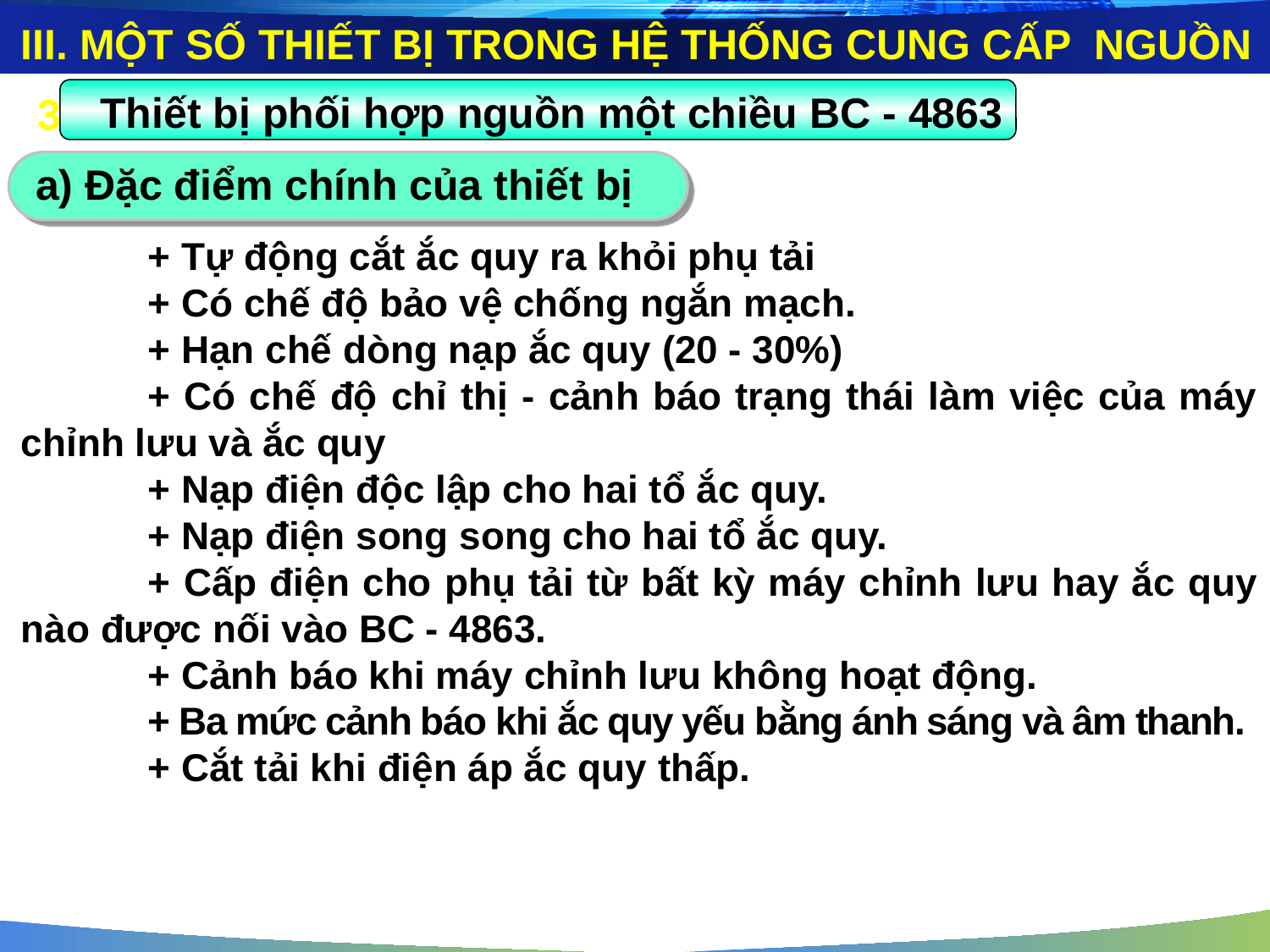

III. MỘT SỐ THIẾT BỊ TRONG HỆ THỐNG CUNG CẤP  NGUỒN
 Thiết bị phối hợp nguồn một chiều BC - 4863

3

a) Đặc điểm chính của thiết bị

	+ Tự động cắt ắc quy ra khỏi phụ tải
	+ Có chế độ bảo vệ chống ngắn mạch.
	+ Hạn chế dòng nạp ắc quy (20 - 30%)
	+ Có chế độ chỉ thị - cảnh báo trạng thái làm việc của máy chỉnh lư­u và ắc quy
	+ Nạp điện độc lập cho hai tổ ắc quy.
	+ Nạp điện song song cho hai tổ ắc quy.
	+ Cấp điện cho phụ tải từ bất kỳ máy chỉnh lư­u hay ắc quy nào đư­ợc nối vào BC - 4863.
	+ Cảnh báo khi máy chỉnh lư­u không hoạt động.
	+ Ba mức cảnh báo khi ắc quy yếu bằng ánh sáng và âm thanh.
	+ Cắt tải khi điện áp ắc quy thấp.